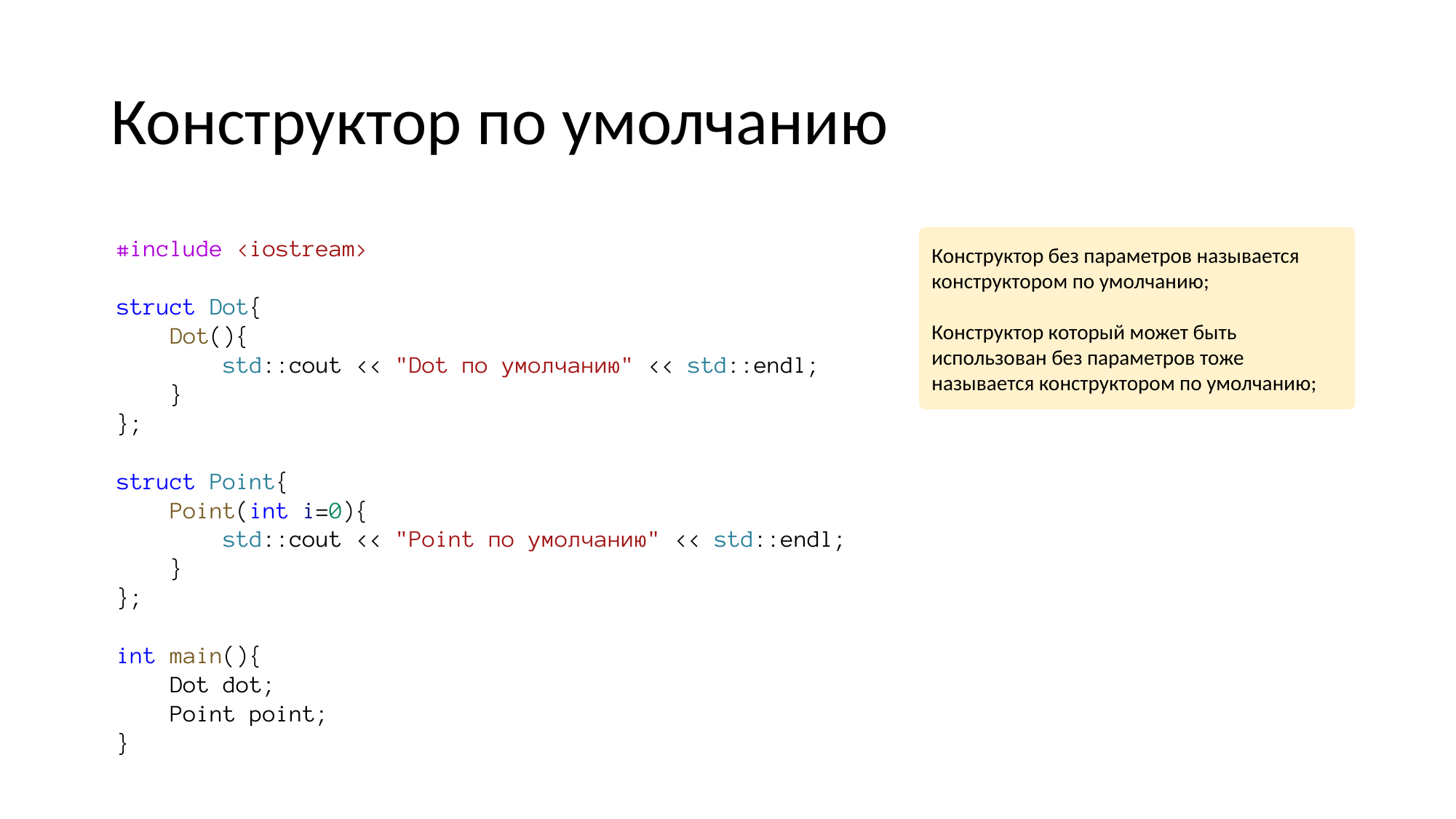

# Конструктор по умолчанию
#include <iostream>
struct Dot{
    Dot(){
        std::cout << "Dot по умолчанию" << std::endl;
    }
};
struct Point{
    Point(int i=0){
        std::cout << "Point по умолчанию" << std::endl;
    }
};
int main(){
    Dot dot;
    Point point;
}
Конструктор без параметров называется конструктором по умолчанию;

Конструктор который может быть использован без параметров тоже называется конструктором по умолчанию;